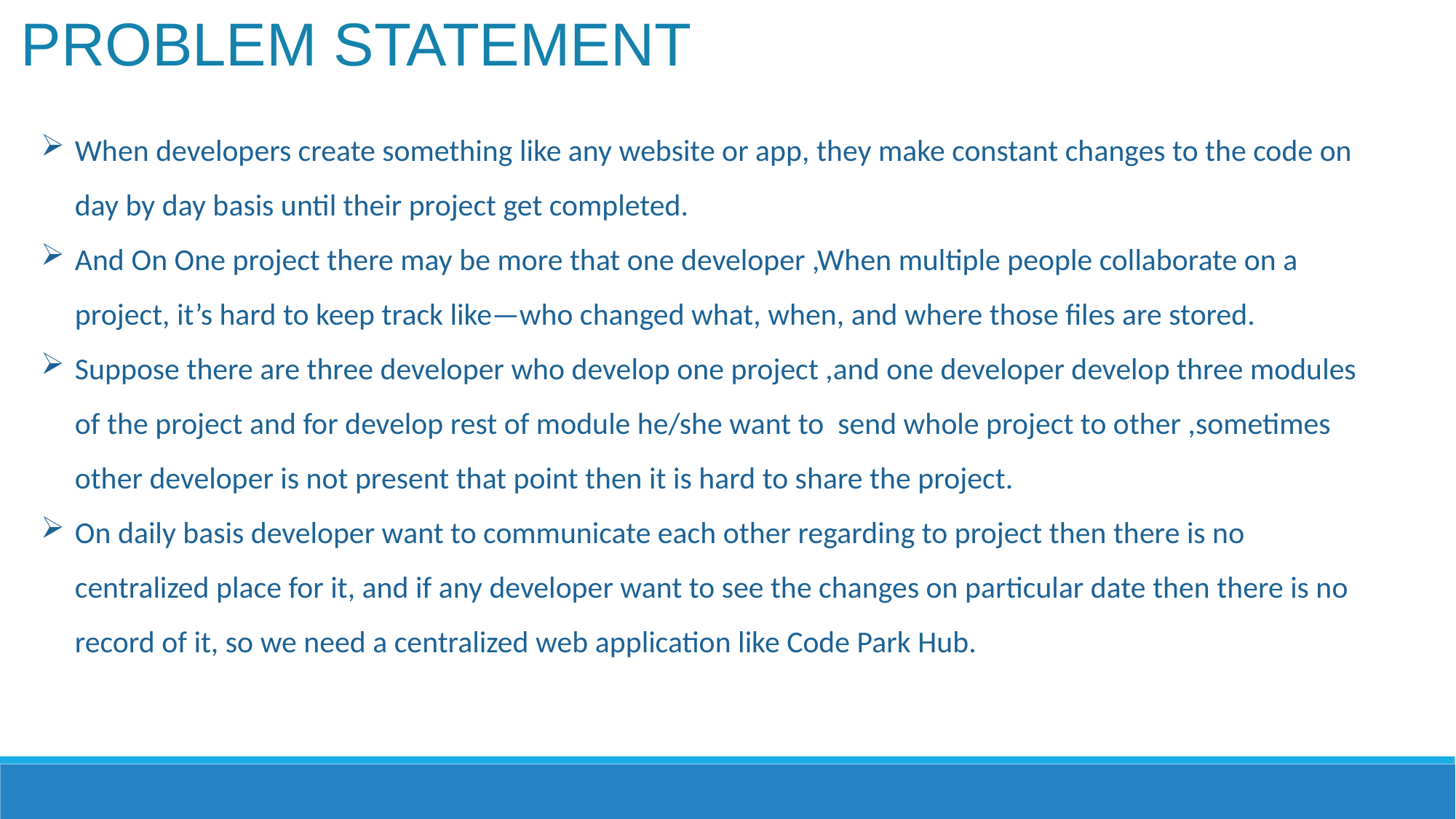

PROBLEM STATEMENT
When developers create something like any website or app, they make constant changes to the code on day by day basis until their project get completed.
And On One project there may be more that one developer ,When multiple people collaborate on a project, it’s hard to keep track like—who changed what, when, and where those files are stored.
Suppose there are three developer who develop one project ,and one developer develop three modules of the project and for develop rest of module he/she want to  send whole project to other ,sometimes other developer is not present that point then it is hard to share the project.
On daily basis developer want to communicate each other regarding to project then there is no centralized place for it, and if any developer want to see the changes on particular date then there is no record of it, so we need a centralized web application like Code Park Hub.